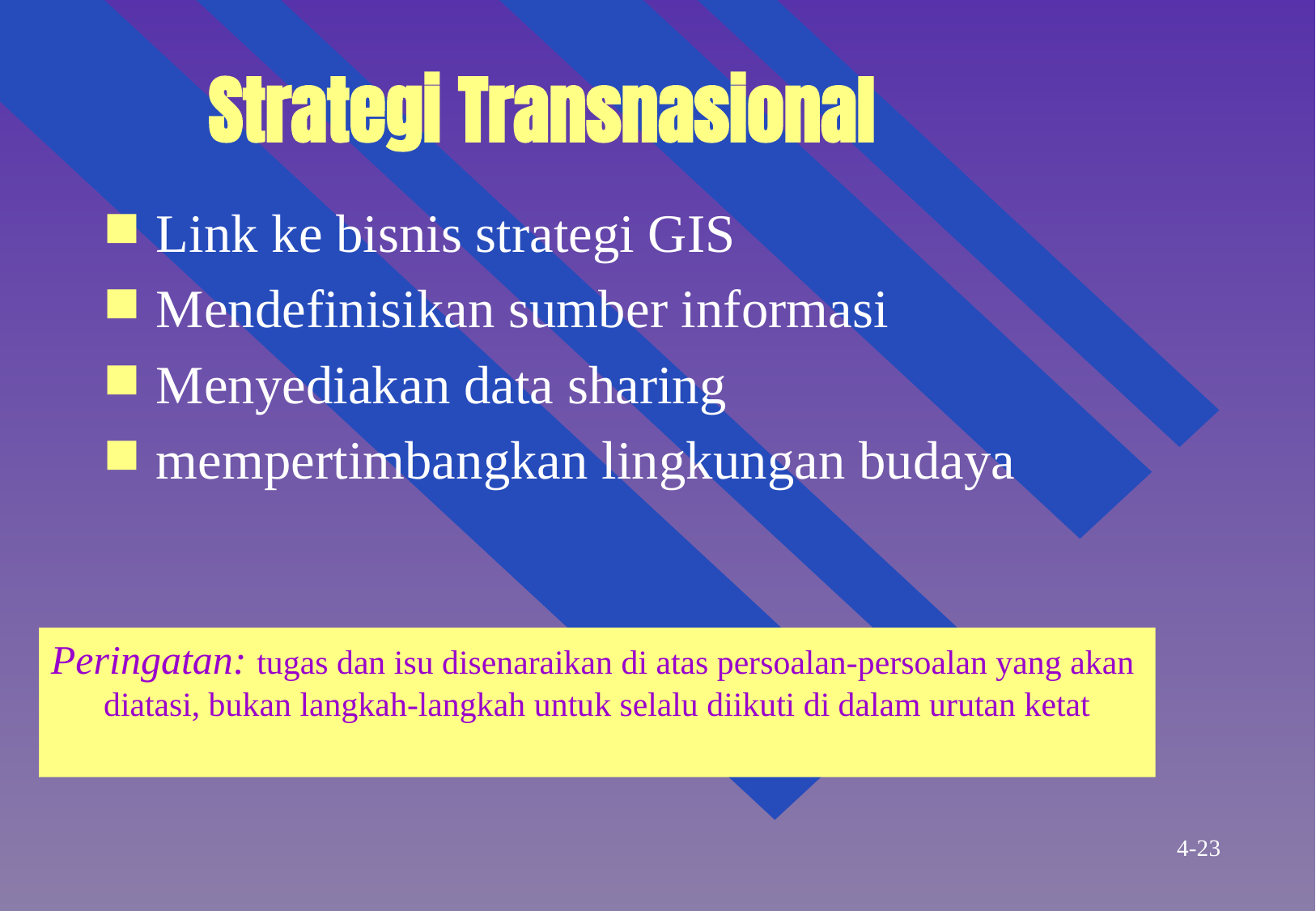

# Strategi Transnasional
Link ke bisnis strategi GIS
Mendefinisikan sumber informasi
Menyediakan data sharing
mempertimbangkan lingkungan budaya
Peringatan: tugas dan isu disenaraikan di atas persoalan-persoalan yang akan
diatasi, bukan langkah-langkah untuk selalu diikuti di dalam urutan ketat

4-23